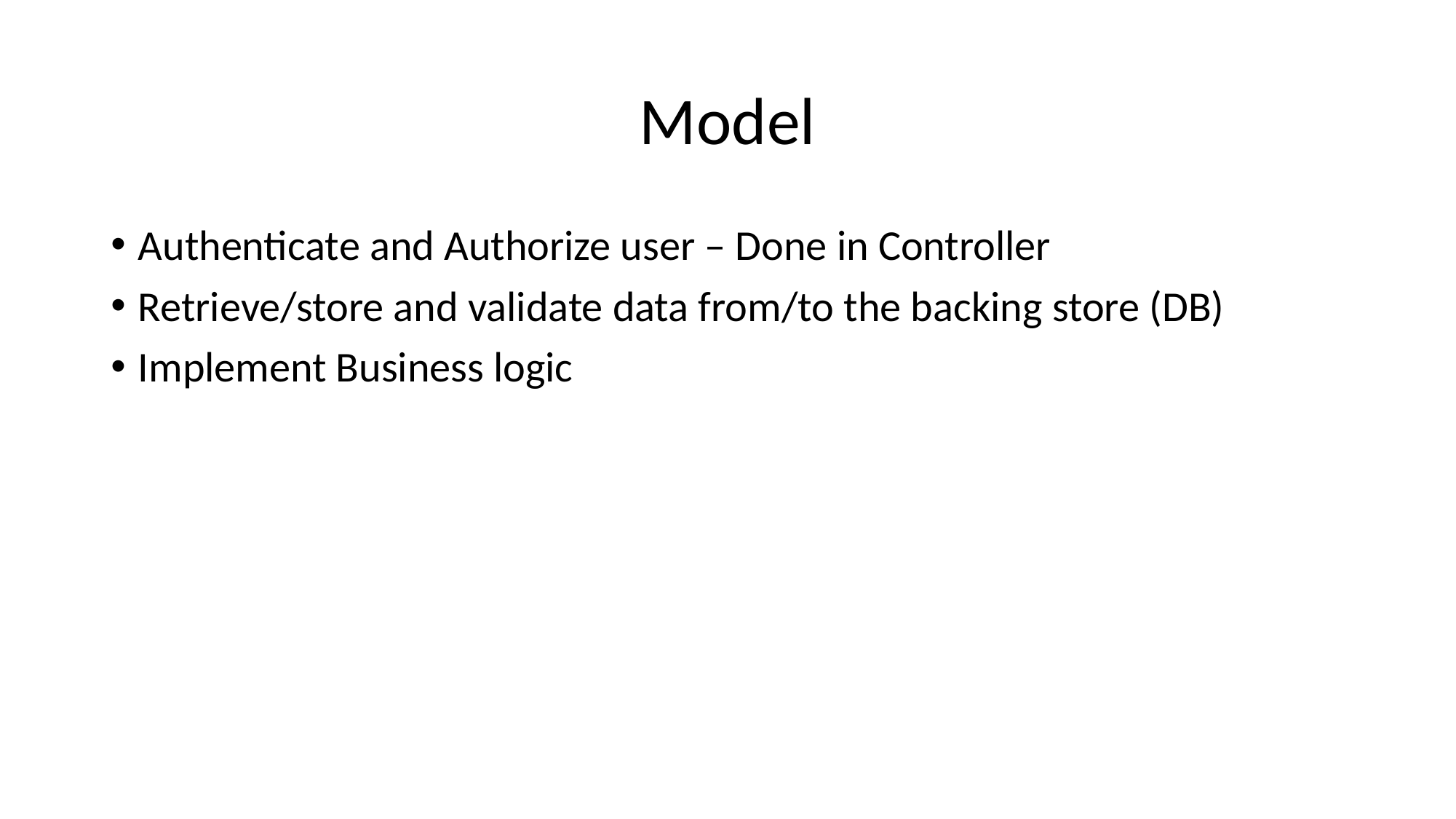

# Model
Authenticate and Authorize user – Done in Controller
Retrieve/store and validate data from/to the backing store (DB)
Implement Business logic